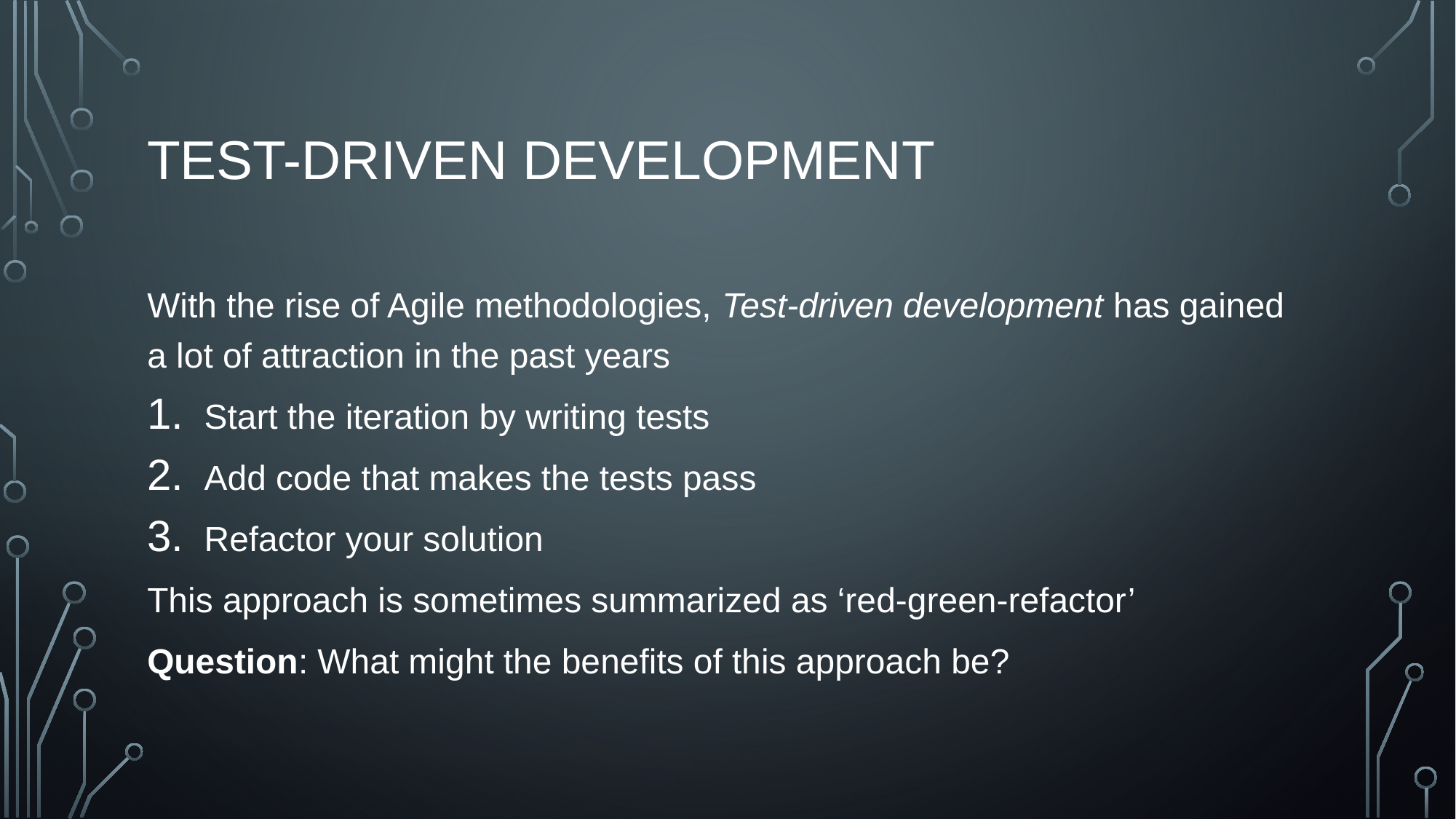

# Test-driven development
With the rise of Agile methodologies, Test-driven development has gained a lot of attraction in the past years
Start the iteration by writing tests
Add code that makes the tests pass
Refactor your solution
This approach is sometimes summarized as ‘red-green-refactor’
Question: What might the benefits of this approach be?